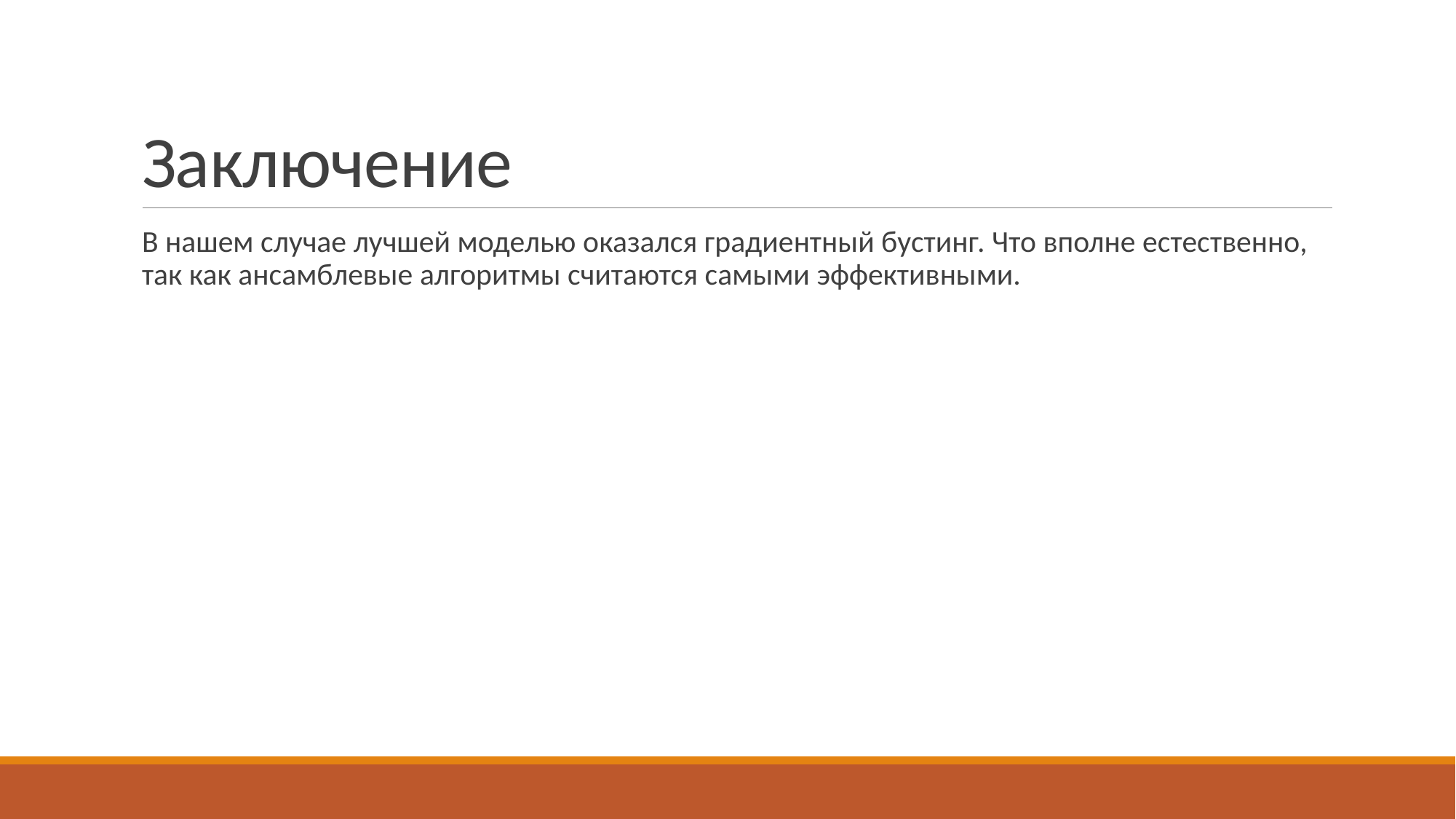

# Заключение
В нашем случае лучшей моделью оказался градиентный бустинг. Что вполне естественно, так как ансамблевые алгоритмы считаются самыми эффективными.